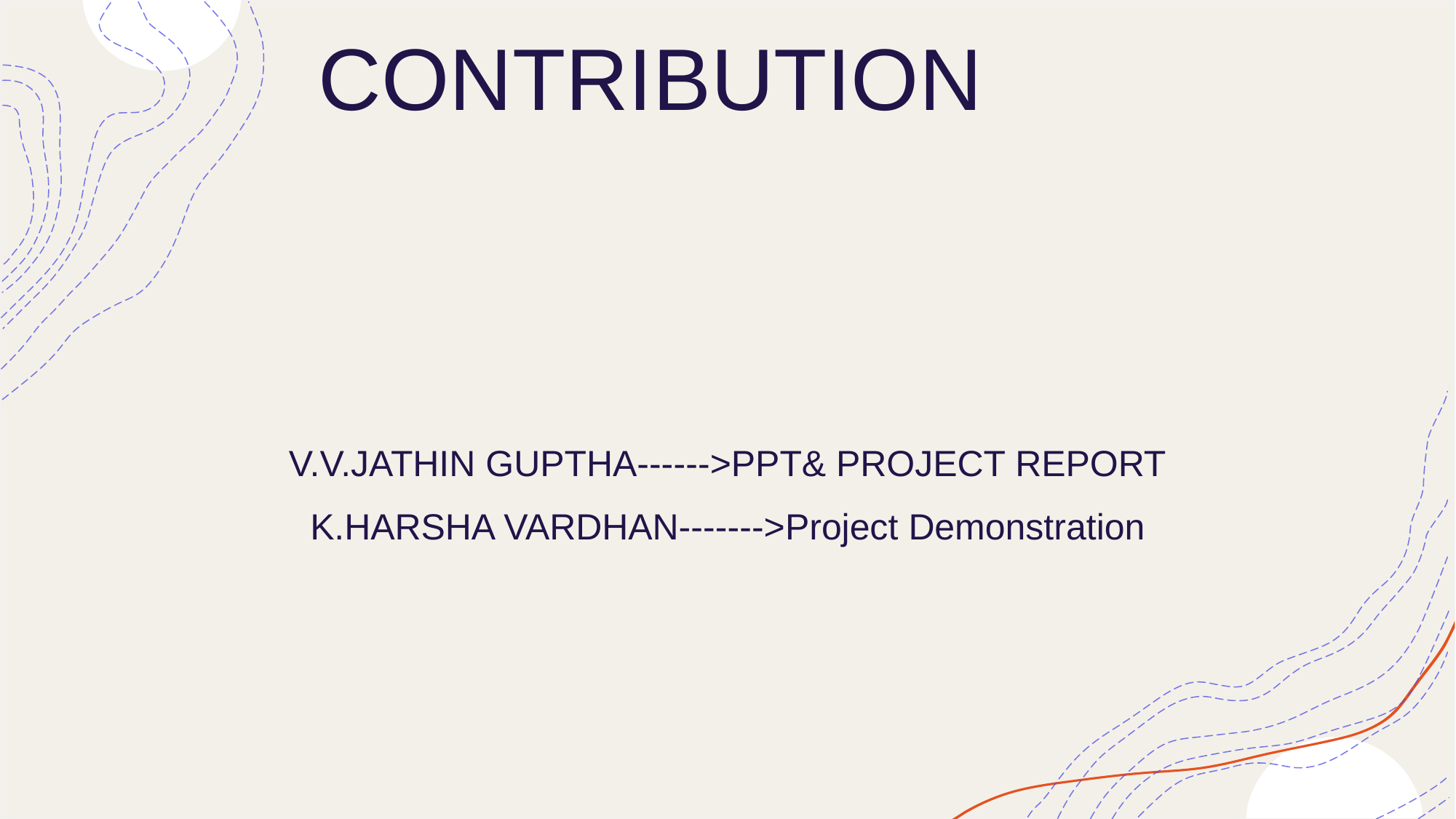

# CONTRIBUTION
V.V.JATHIN GUPTHA------>PPT& PROJECT REPORT
K.HARSHA VARDHAN------->Project Demonstration